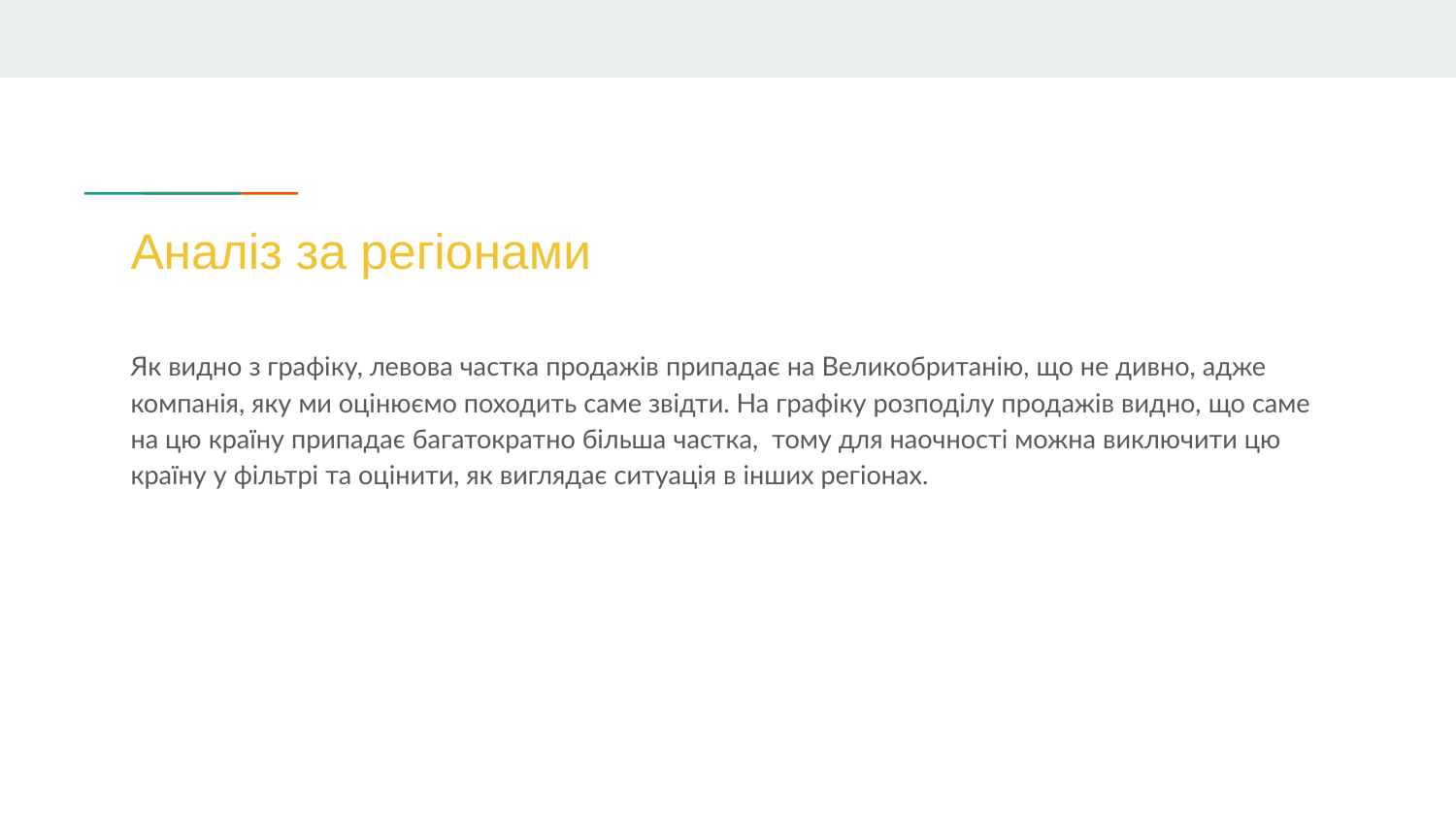

# Аналіз за регіонами
Як видно з графіку, левова частка продажів припадає на Великобританію, що не дивно, адже компанія, яку ми оцінюємо походить саме звідти. На графіку розподілу продажів видно, що саме на цю країну припадає багатократно більша частка,  тому для наочності можна виключити цю країну у фільтрі та оцінити, як виглядає ситуація в інших регіонах.